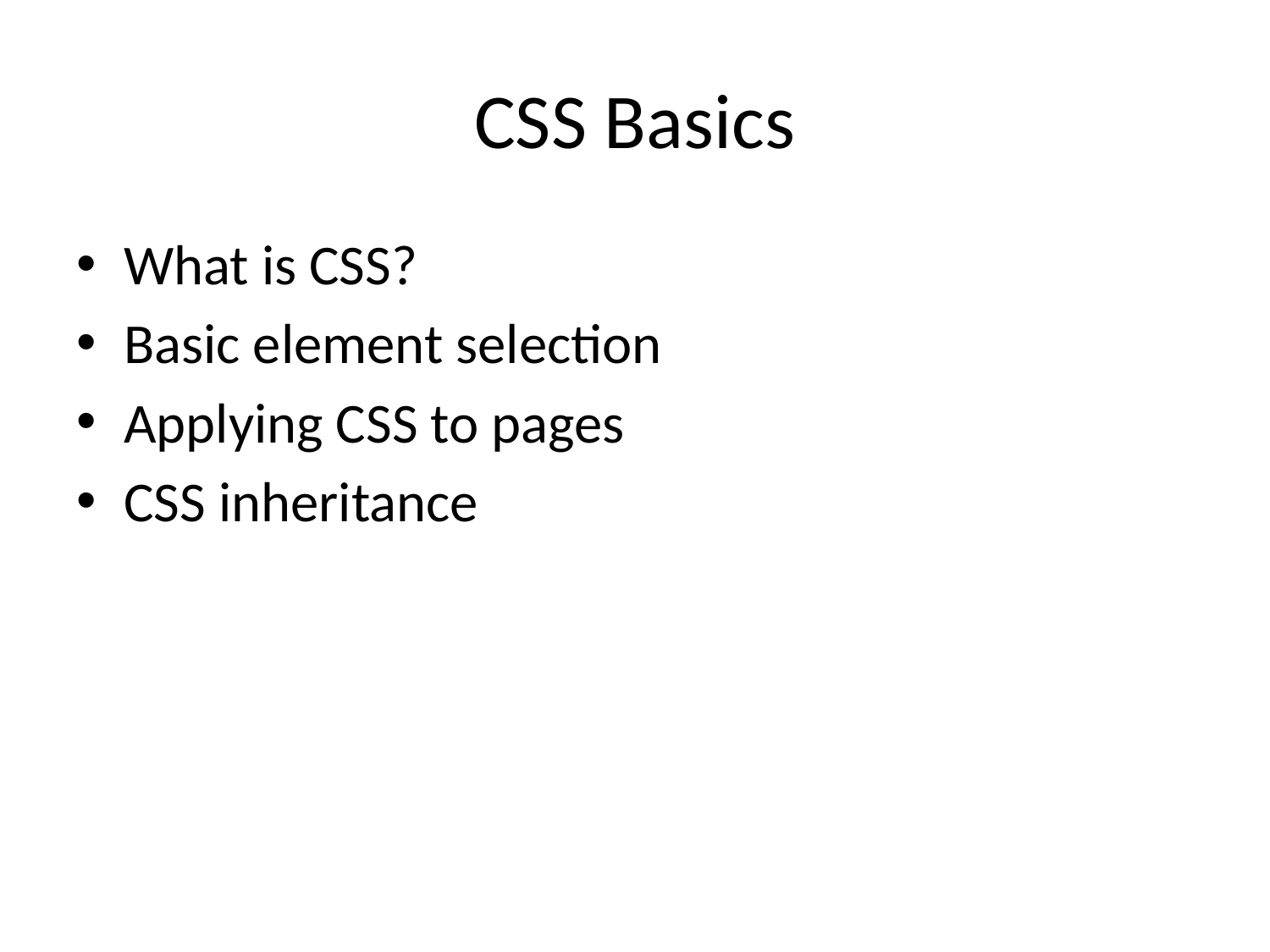

# CSS Basics
What is CSS?
Basic element selection
Applying CSS to pages
CSS inheritance